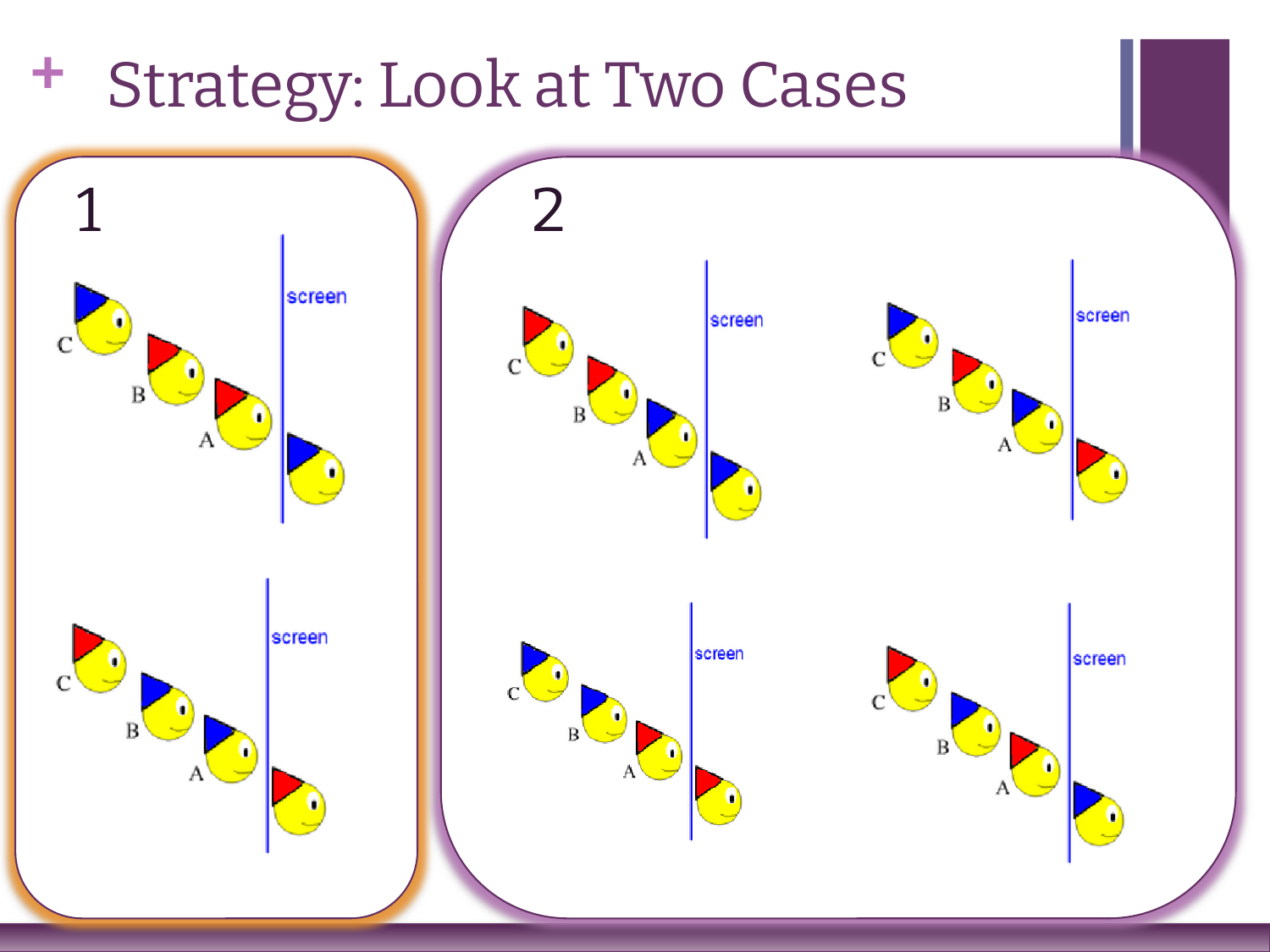

# Strategy: Look at Two Cases
1

1

2